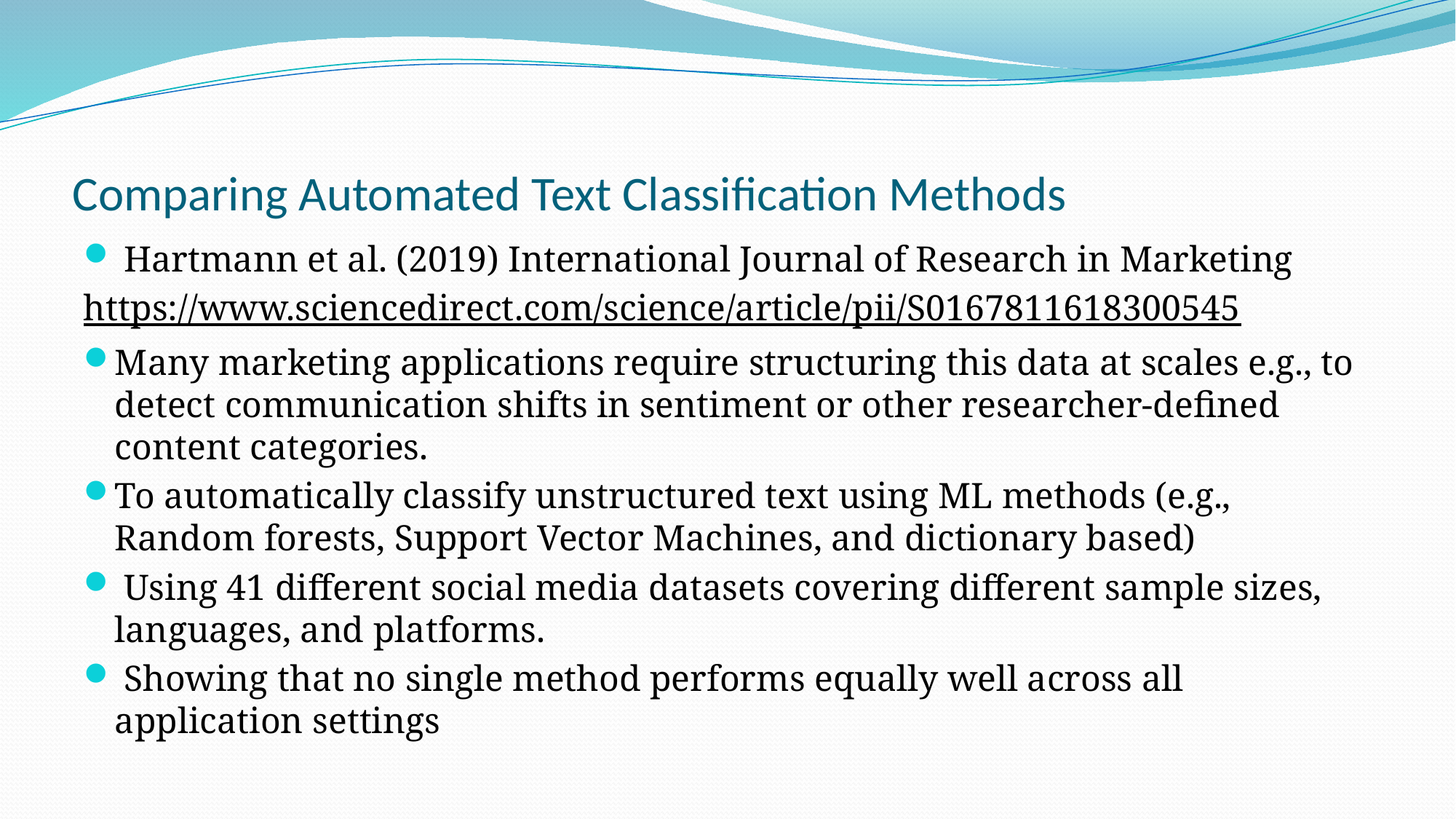

# Comparing Automated Text Classification Methods
 Hartmann et al. (2019) International Journal of Research in Marketing
https://www.sciencedirect.com/science/article/pii/S0167811618300545
Many marketing applications require structuring this data at scales e.g., to detect communication shifts in sentiment or other researcher-defined content categories.
To automatically classify unstructured text using ML methods (e.g., Random forests, Support Vector Machines, and dictionary based)
 Using 41 different social media datasets covering different sample sizes, languages, and platforms.
 Showing that no single method performs equally well across all application settings